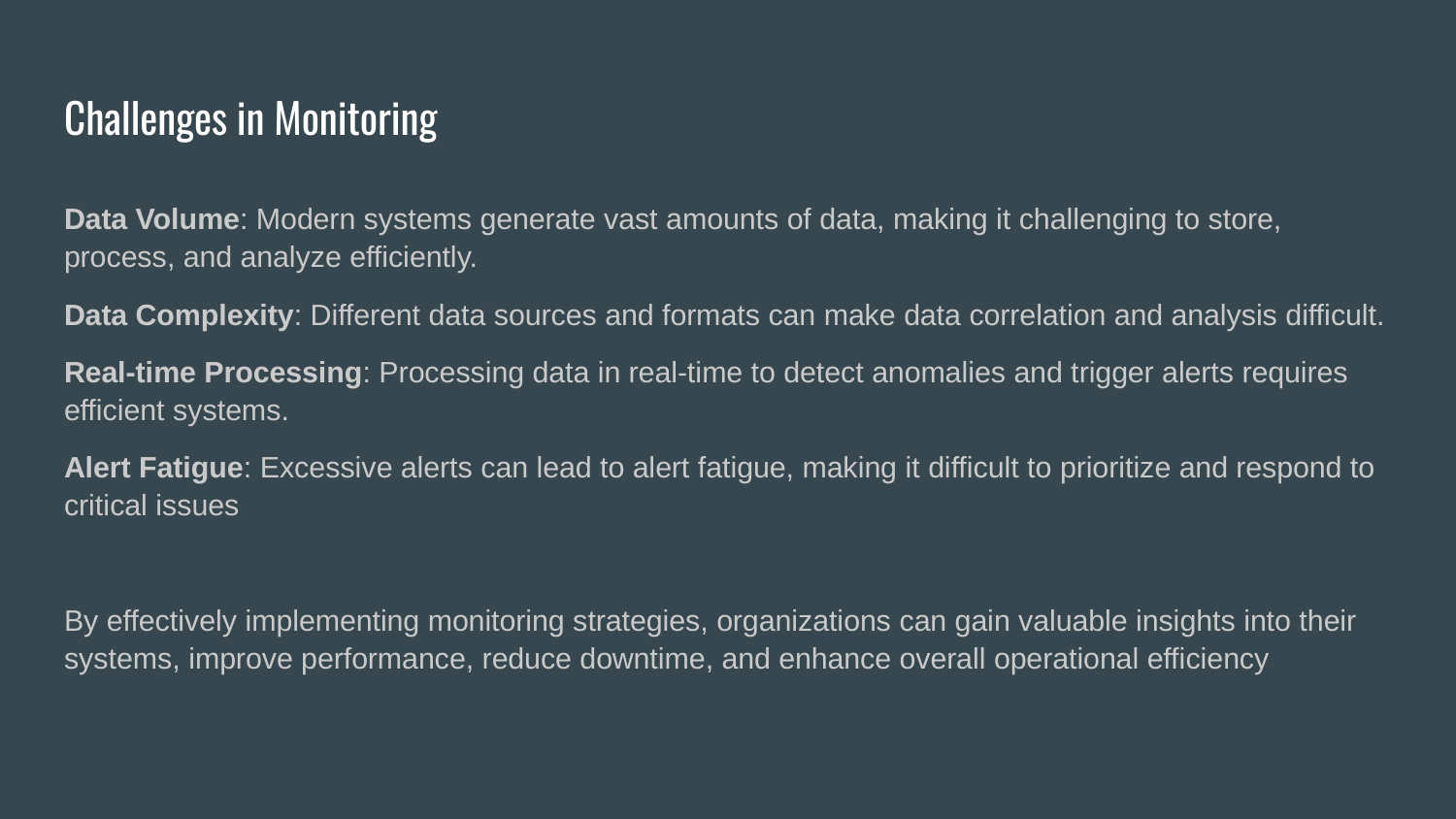

# Challenges in Monitoring
Data Volume: Modern systems generate vast amounts of data, making it challenging to store, process, and analyze efficiently.
Data Complexity: Different data sources and formats can make data correlation and analysis difficult.
Real-time Processing: Processing data in real-time to detect anomalies and trigger alerts requires efficient systems.
Alert Fatigue: Excessive alerts can lead to alert fatigue, making it difficult to prioritize and respond to critical issues

By effectively implementing monitoring strategies, organizations can gain valuable insights into their systems, improve performance, reduce downtime, and enhance overall operational efficiency